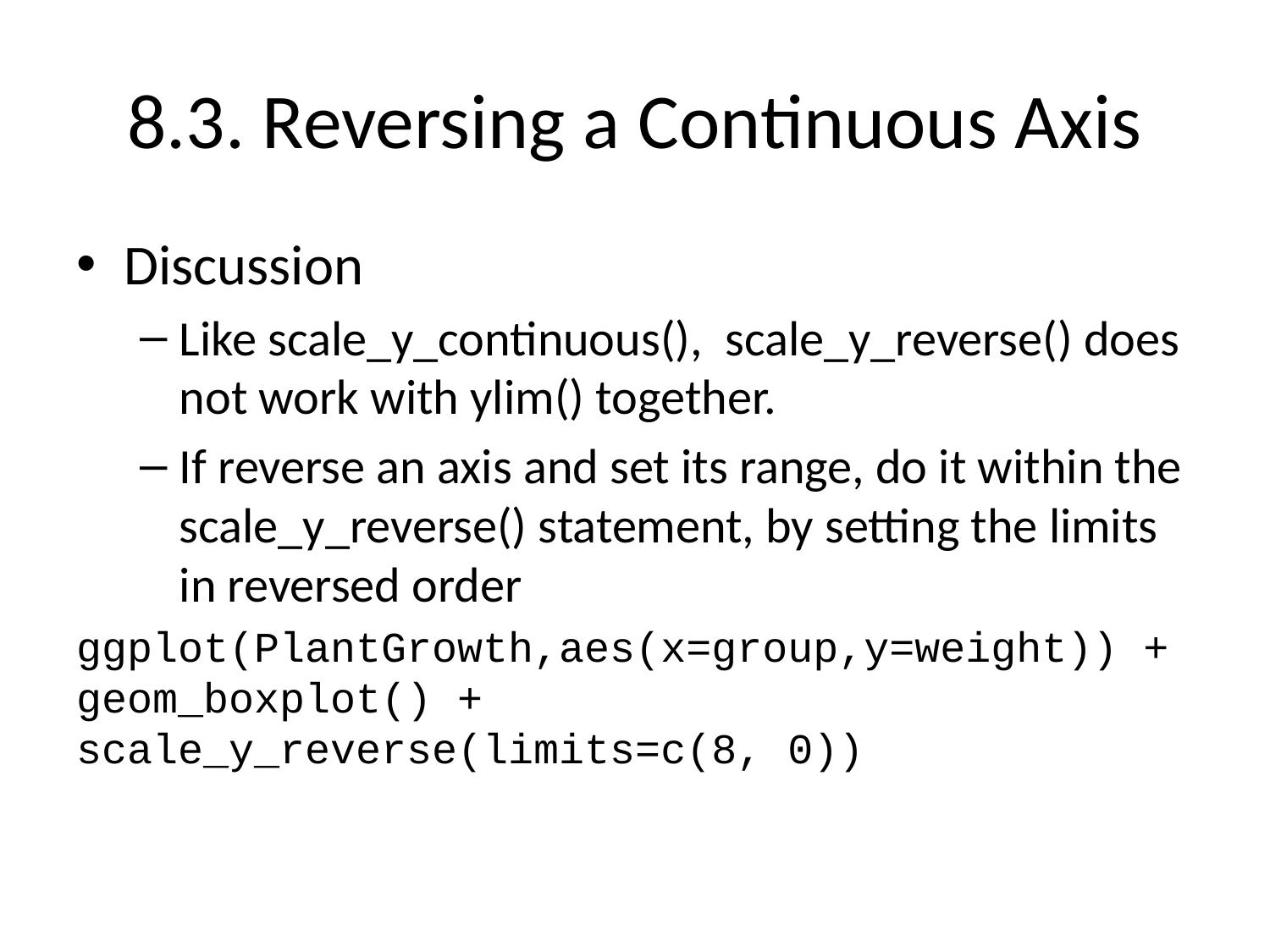

# 8.3. Reversing a Continuous Axis
Discussion
Like scale_y_continuous(),  scale_y_reverse() does not work with ylim() together.
If reverse an axis and set its range, do it within the scale_y_reverse() statement, by setting the limits in reversed order
ggplot(PlantGrowth,aes(x=group,y=weight)) + geom_boxplot() + scale_y_reverse(limits=c(8, 0))